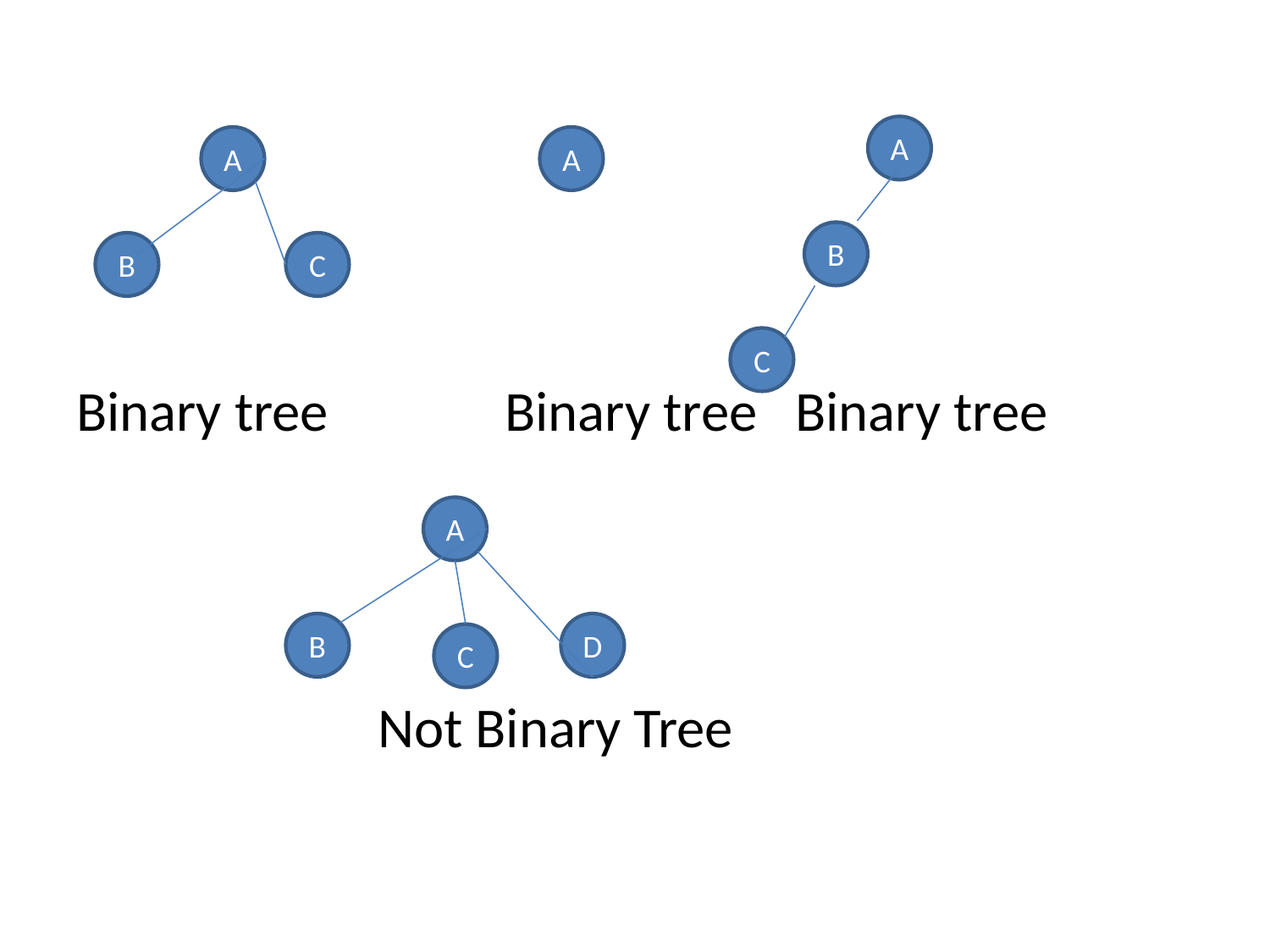

Binary tree		Binary tree   Binary tree

			Not Binary Tree
A
A
A
B
B
C
C
A
B
D
C